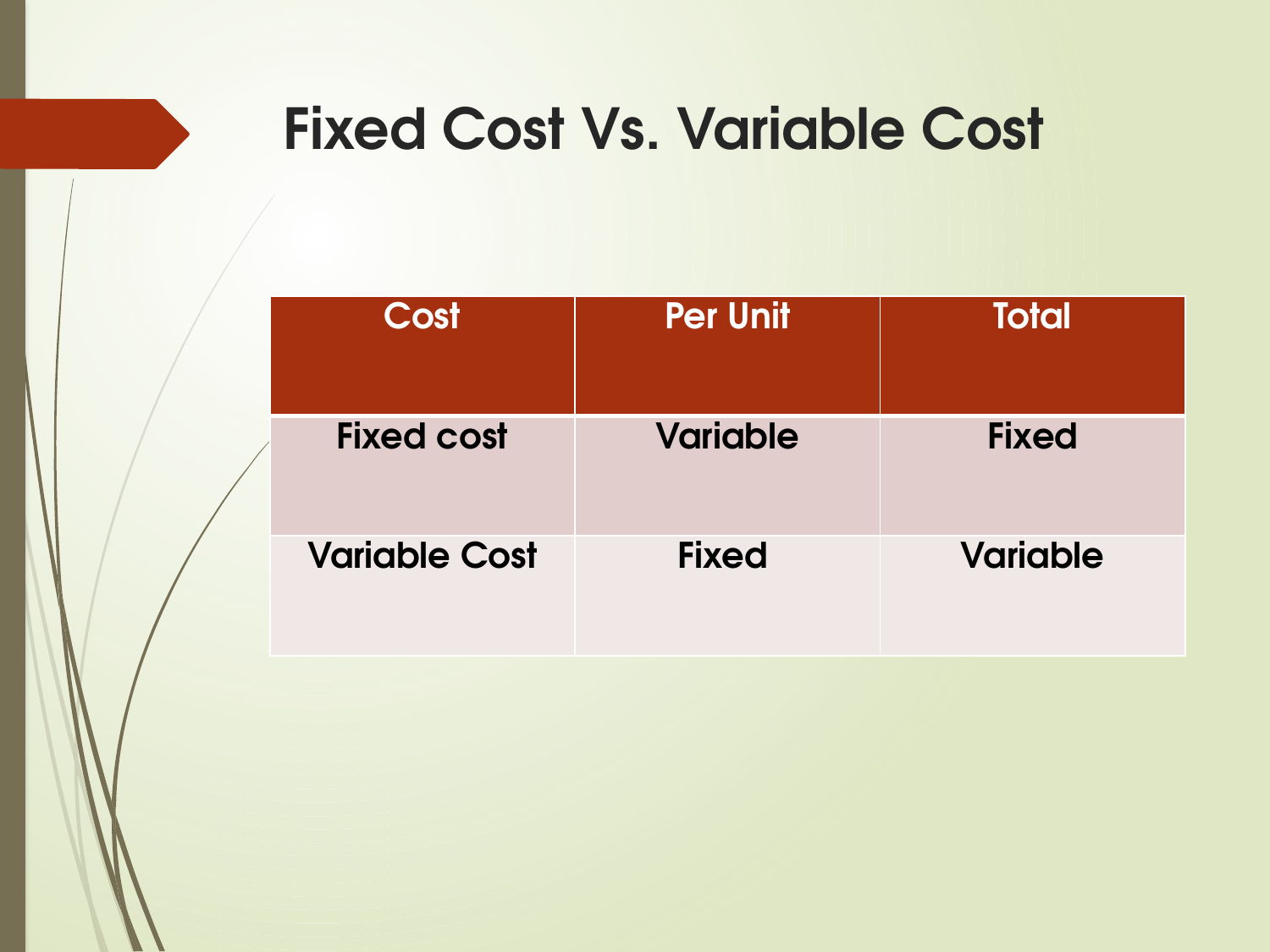

# Fixed Cost Vs. Variable Cost
| Cost | Per Unit | Total |
| --- | --- | --- |
| Fixed cost | Variable | Fixed |
| Variable Cost | Fixed | Variable |